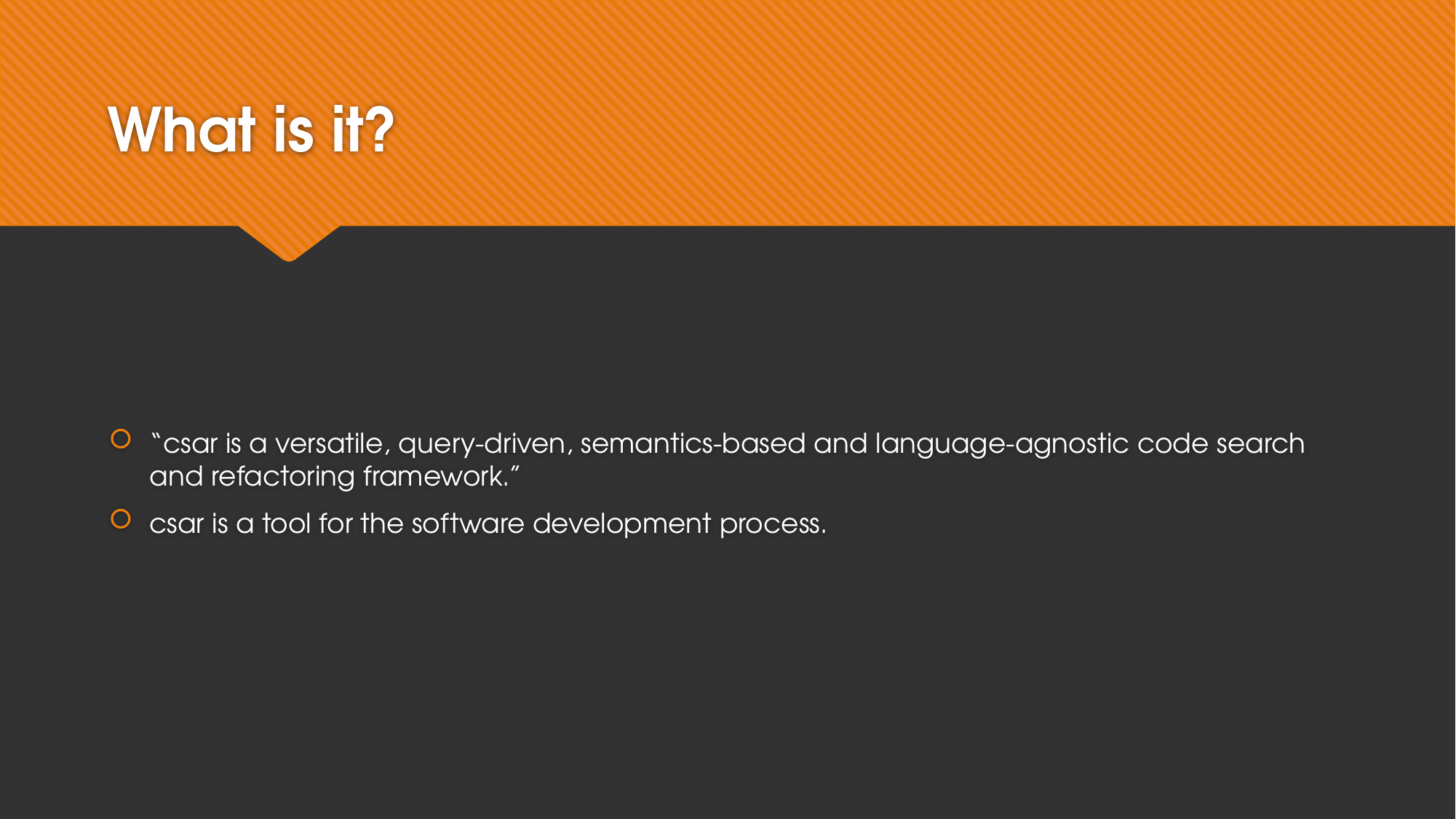

# What is it?
“csar is a versatile, query-driven, semantics-based and language-agnostic code search and refactoring framework.”
csar is a tool for the software development process.